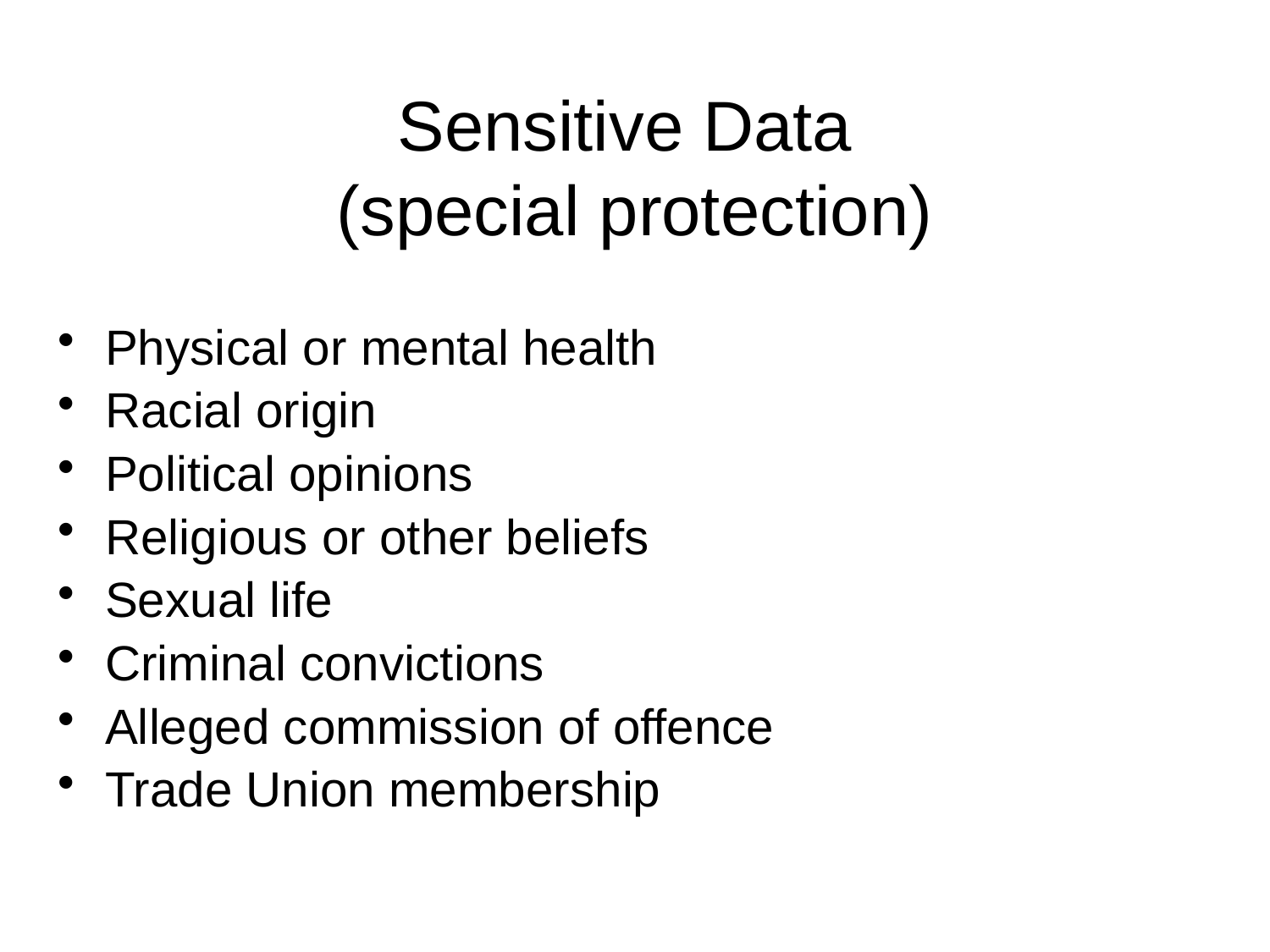

# Sensitive Data (special protection)
Physical or mental health
Racial origin
Political opinions
Religious or other beliefs
Sexual life
Criminal convictions
Alleged commission of offence
Trade Union membership